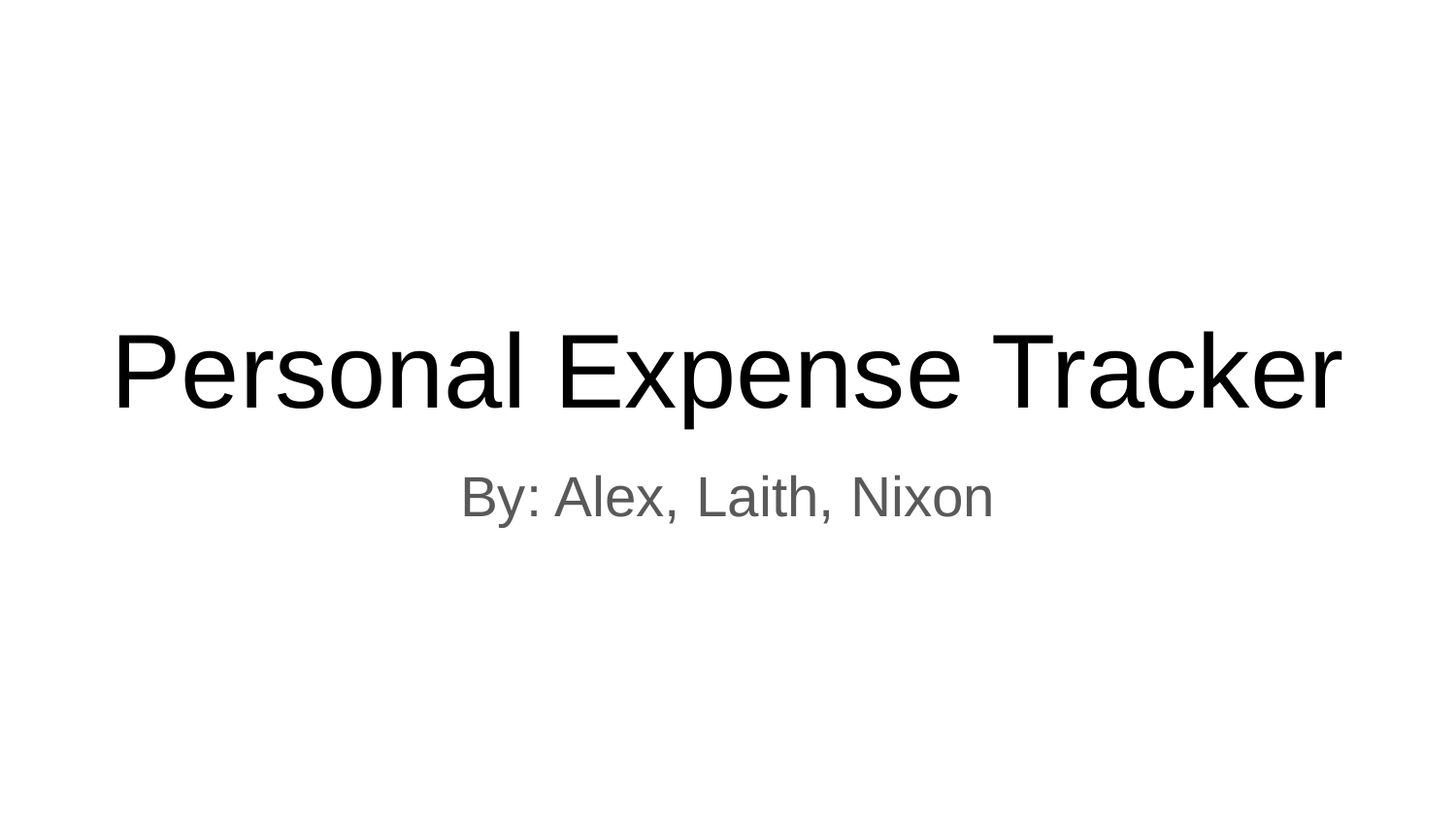

# Personal Expense Tracker
By: Alex, Laith, Nixon